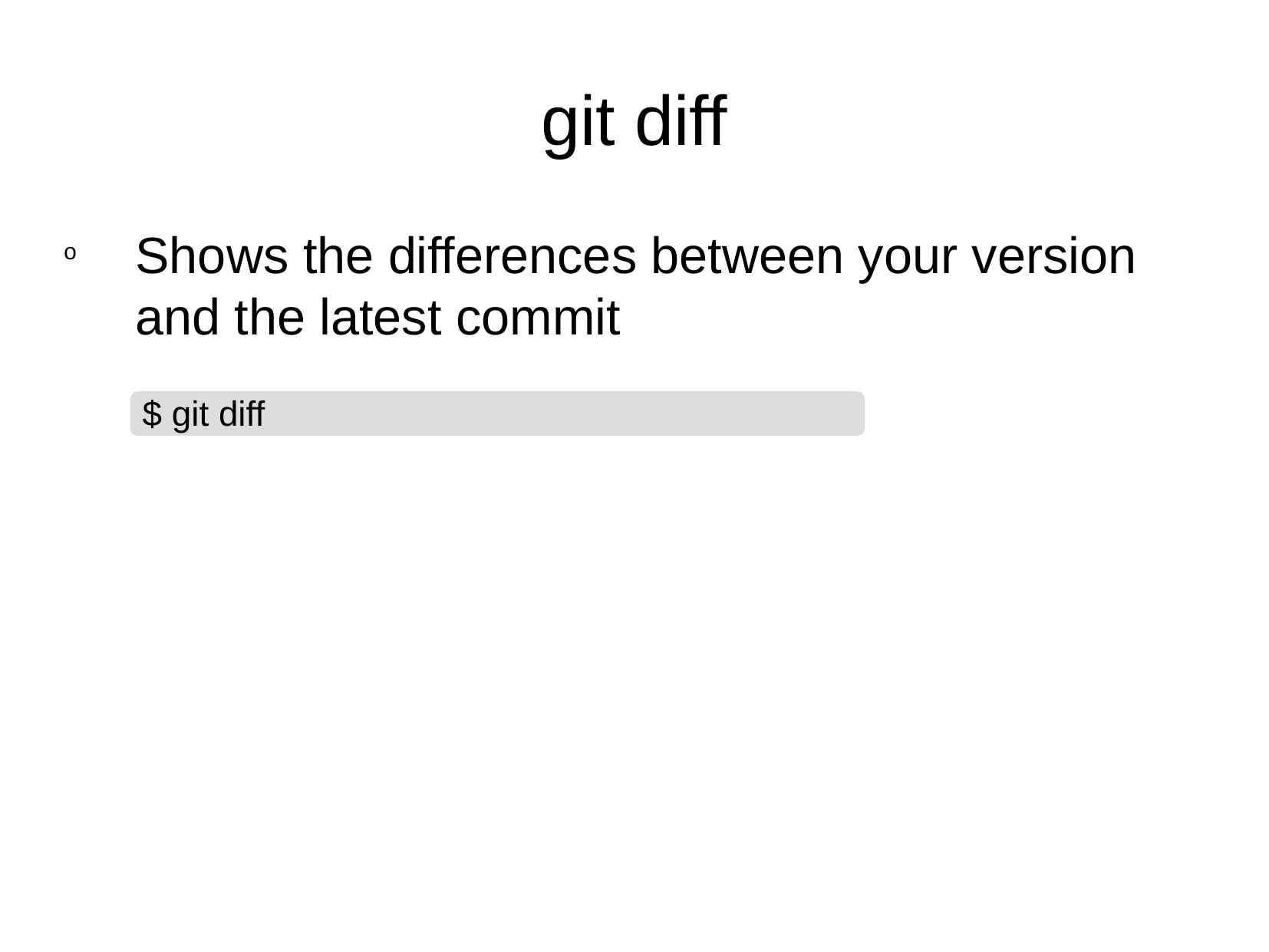

git diff
Shows the differences between your version and the latest commit
$ git diff